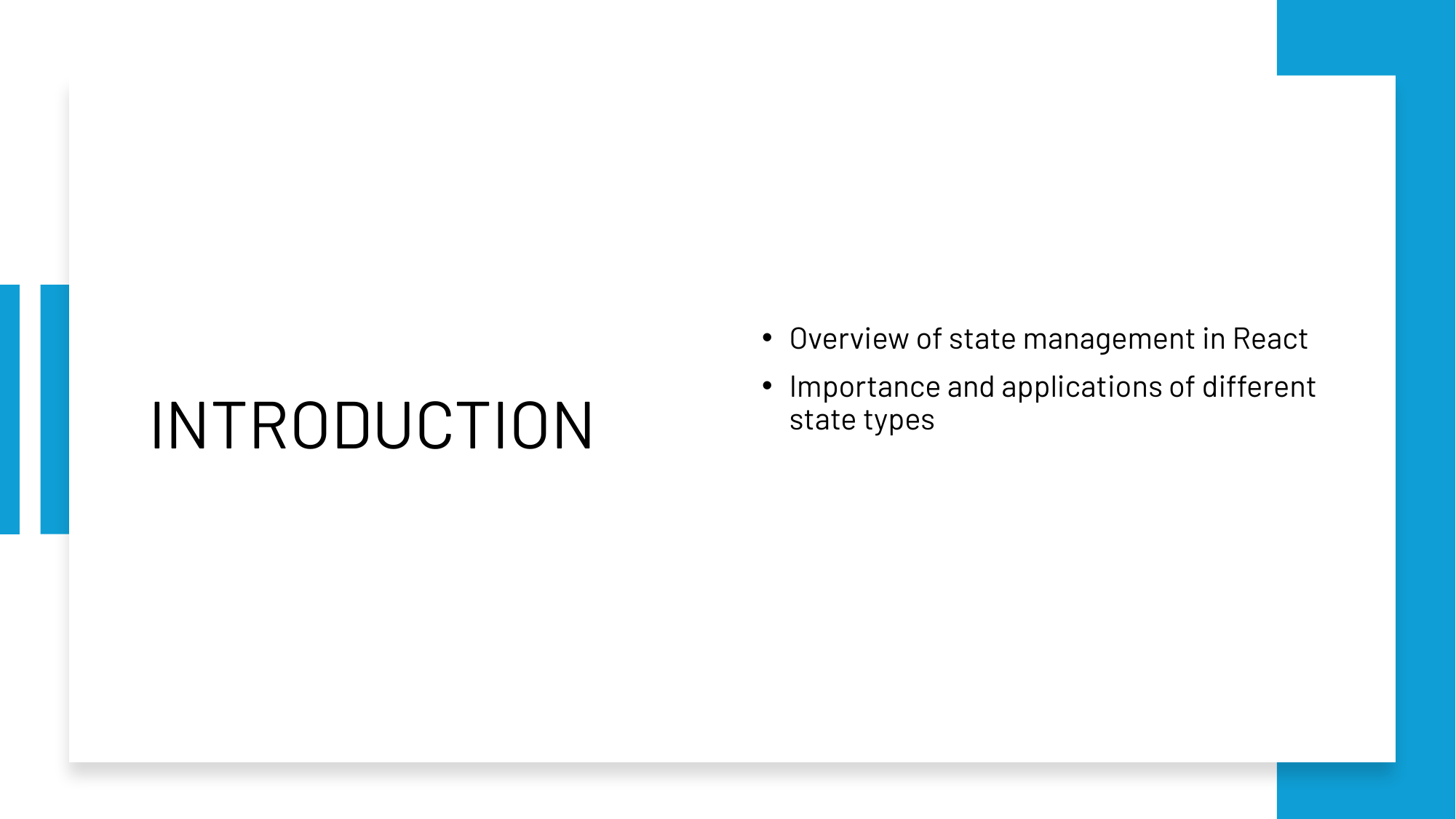

# INTRODUCTION
Overview of state management in React
Importance and applications of different state types